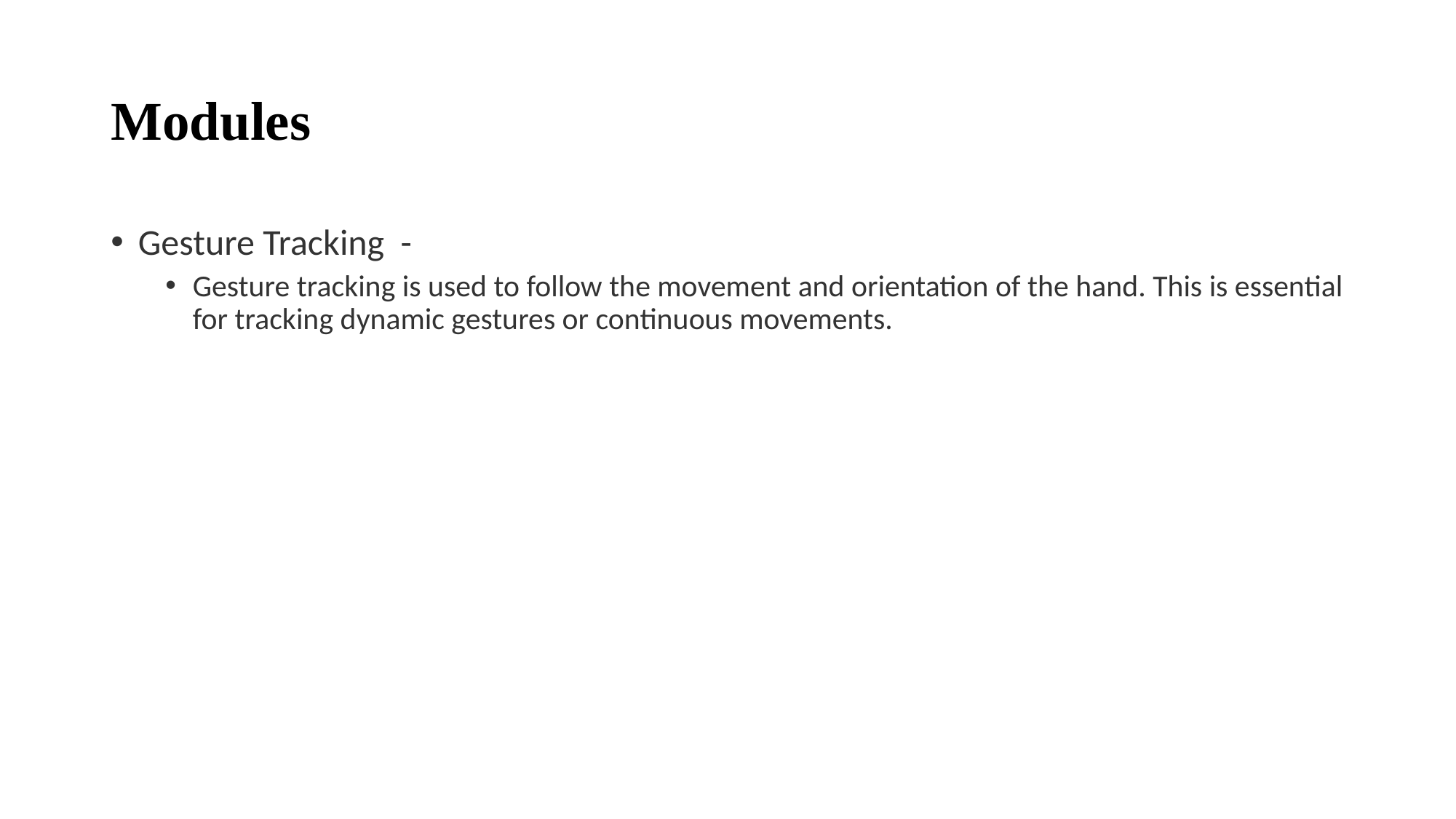

# Modules
Gesture Tracking  -
Gesture tracking is used to follow the movement and orientation of the hand. This is essential for tracking dynamic gestures or continuous movements.